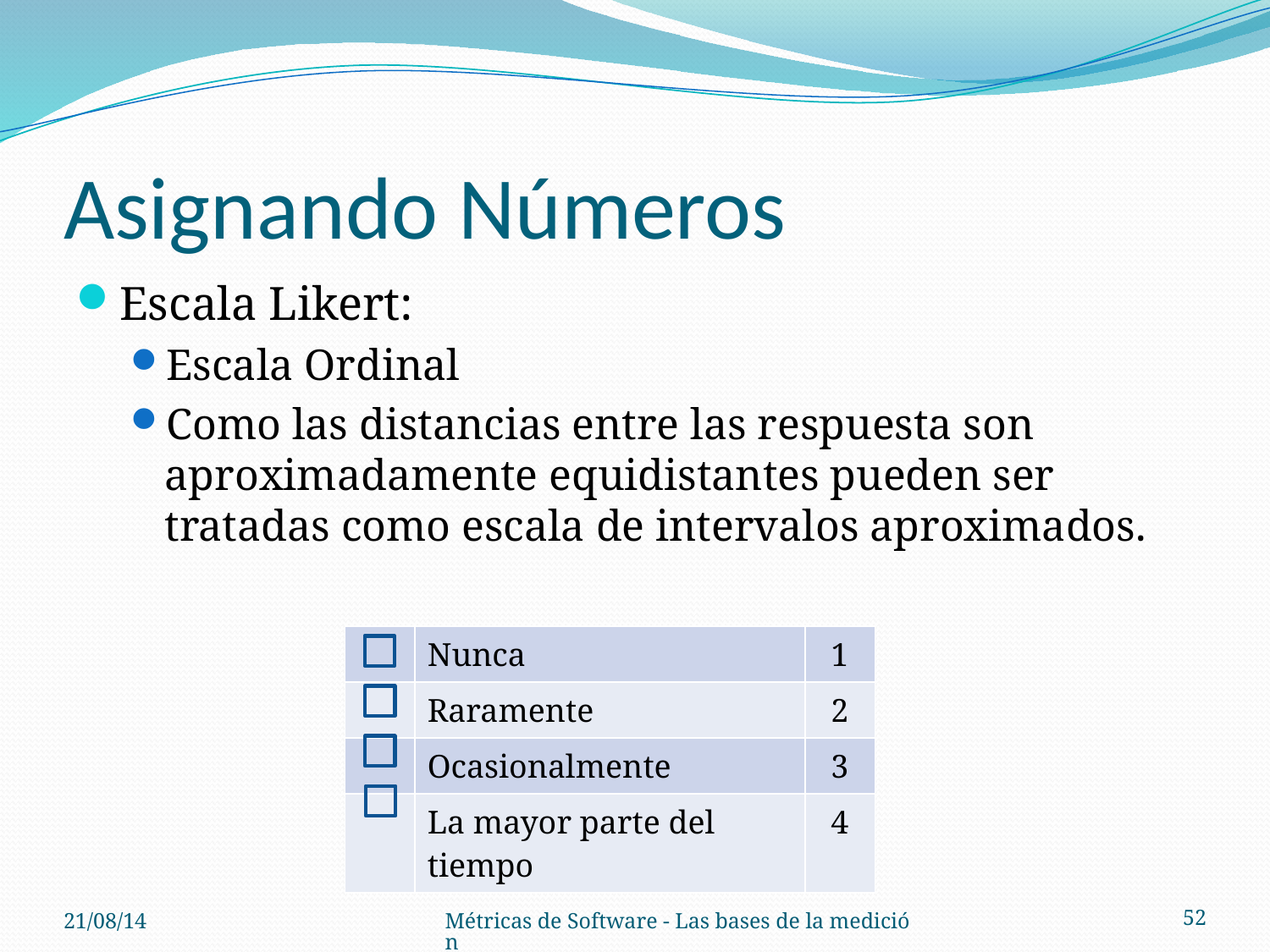

# Asignando Números
Escala Likert:
Escala Ordinal
Como las distancias entre las respuesta son aproximadamente equidistantes pueden ser tratadas como escala de intervalos aproximados.
|  | Nunca | 1 |
| --- | --- | --- |
|  | Raramente | 2 |
|  | Ocasionalmente | 3 |
|  | La mayor parte del tiempo | 4 |

21/08/14
52
Métricas de Software - Las bases de la medición